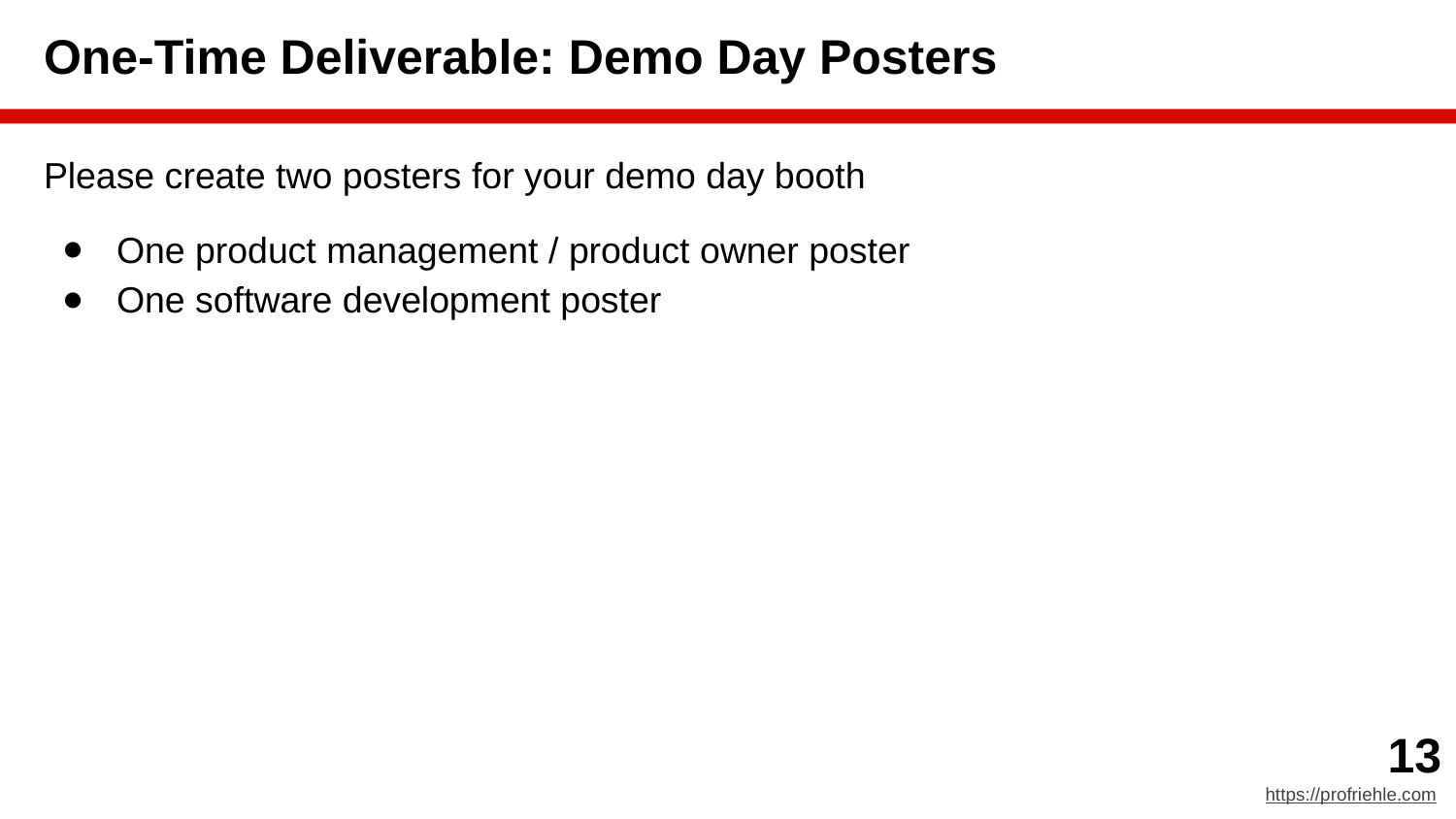

# One-Time Deliverable: Demo Day Posters
Please create two posters for your demo day booth
One product management / product owner poster
One software development poster
13
https://profriehle.com